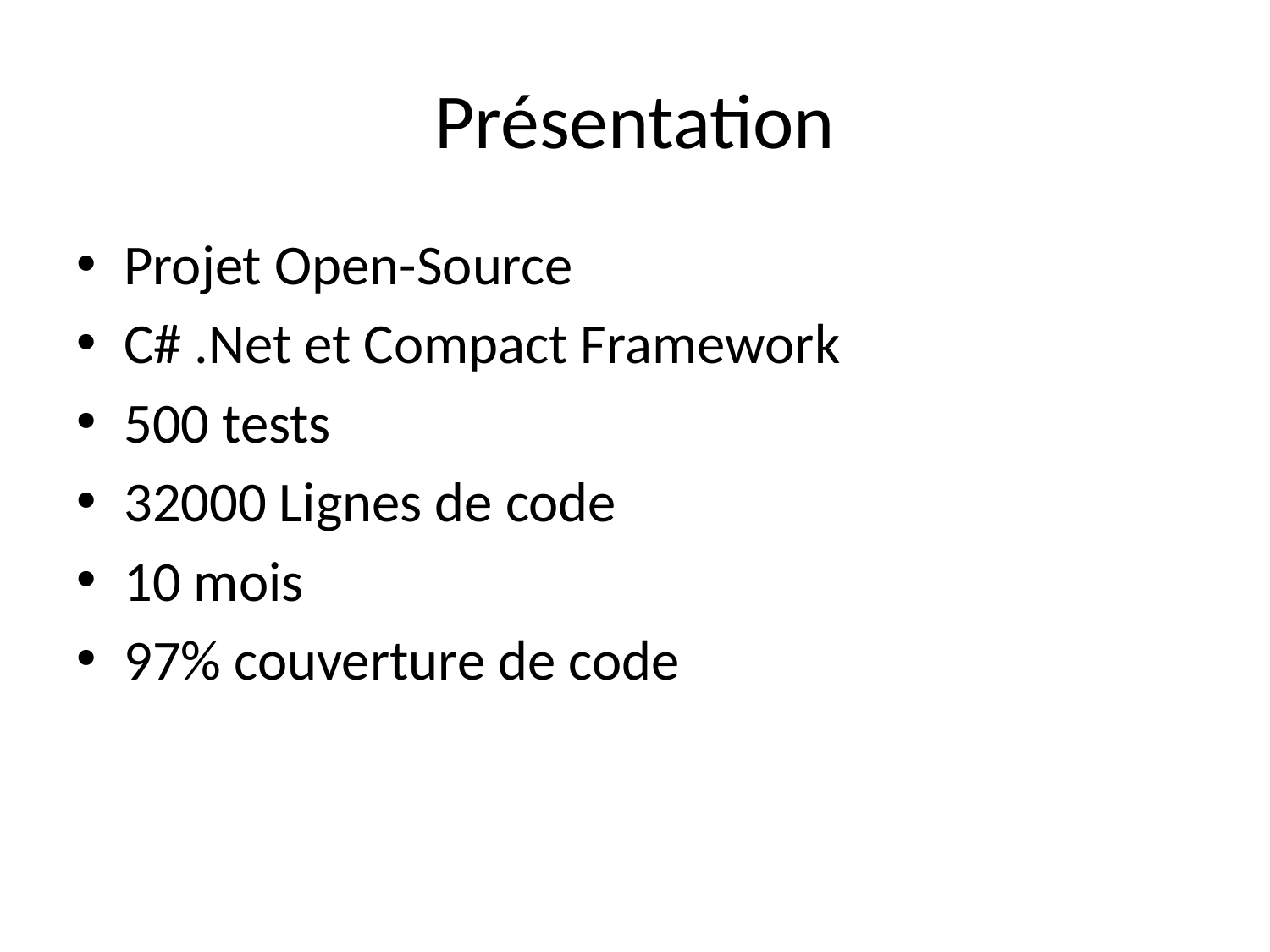

# Présentation
Projet Open-Source
C# .Net et Compact Framework
500 tests
32000 Lignes de code
10 mois
97% couverture de code